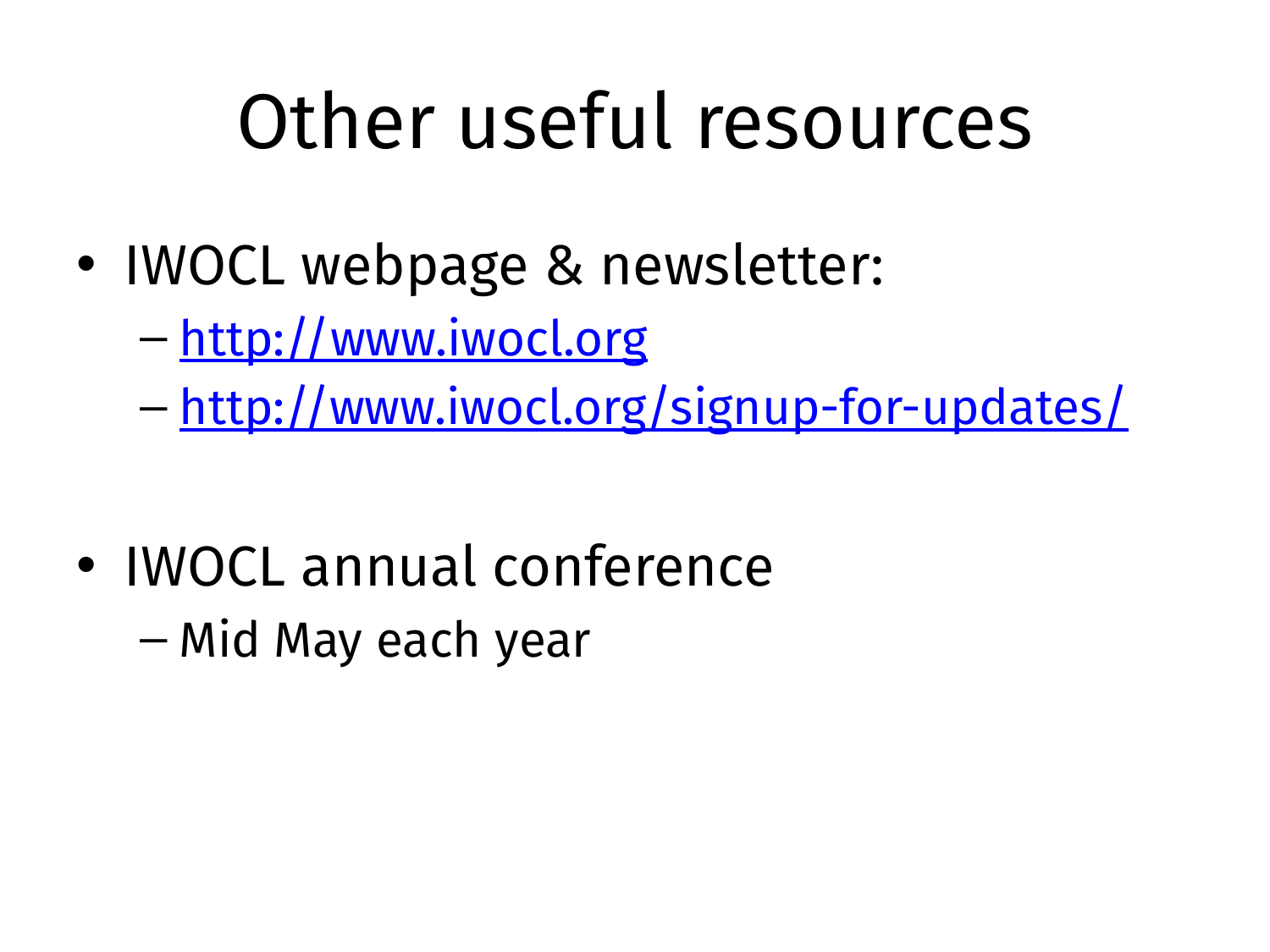

# Other useful resources
IWOCL webpage & newsletter:
http://www.iwocl.org
http://www.iwocl.org/signup-for-updates/

IWOCL annual conference
Mid May each year